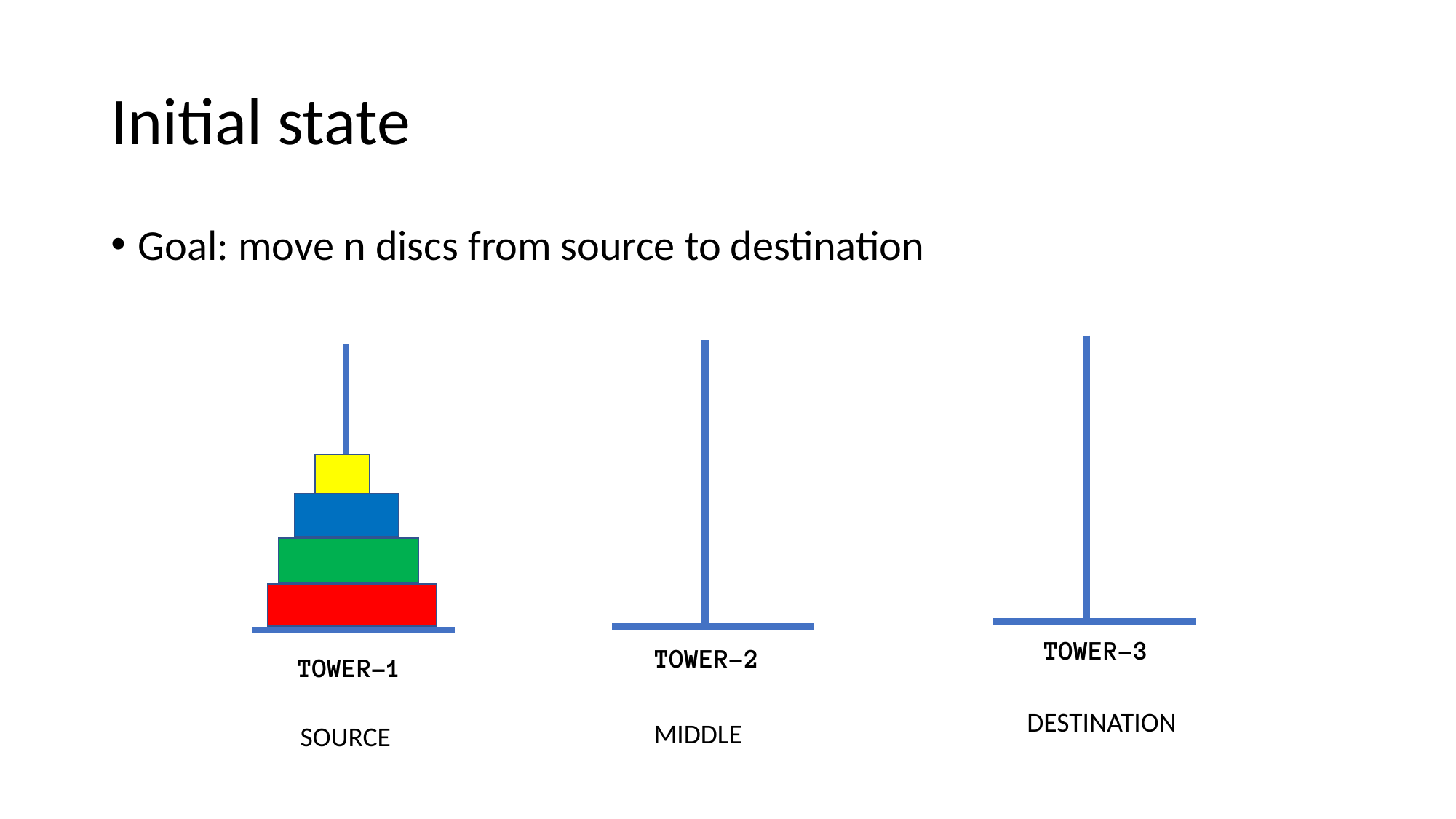

# Initial state
Goal: move n discs from source to destination

TOWER-3
TOWER-2
TOWER-1
DESTINATION
MIDDLE
SOURCE